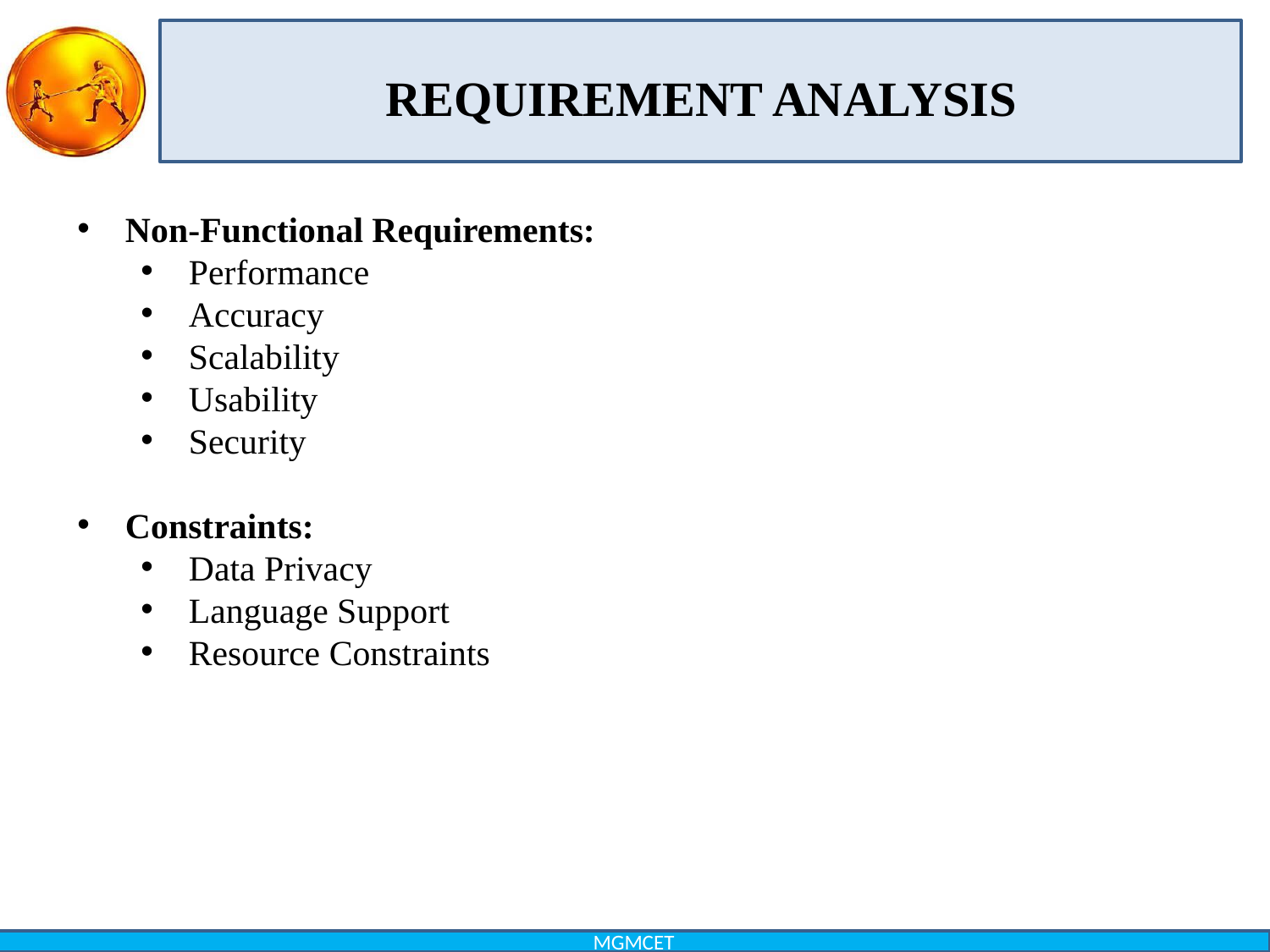

# REQUIREMENT ANALYSIS
Non-Functional Requirements:
Performance
Accuracy
Scalability
Usability
Security

Constraints:
Data Privacy
Language Support
Resource Constraints